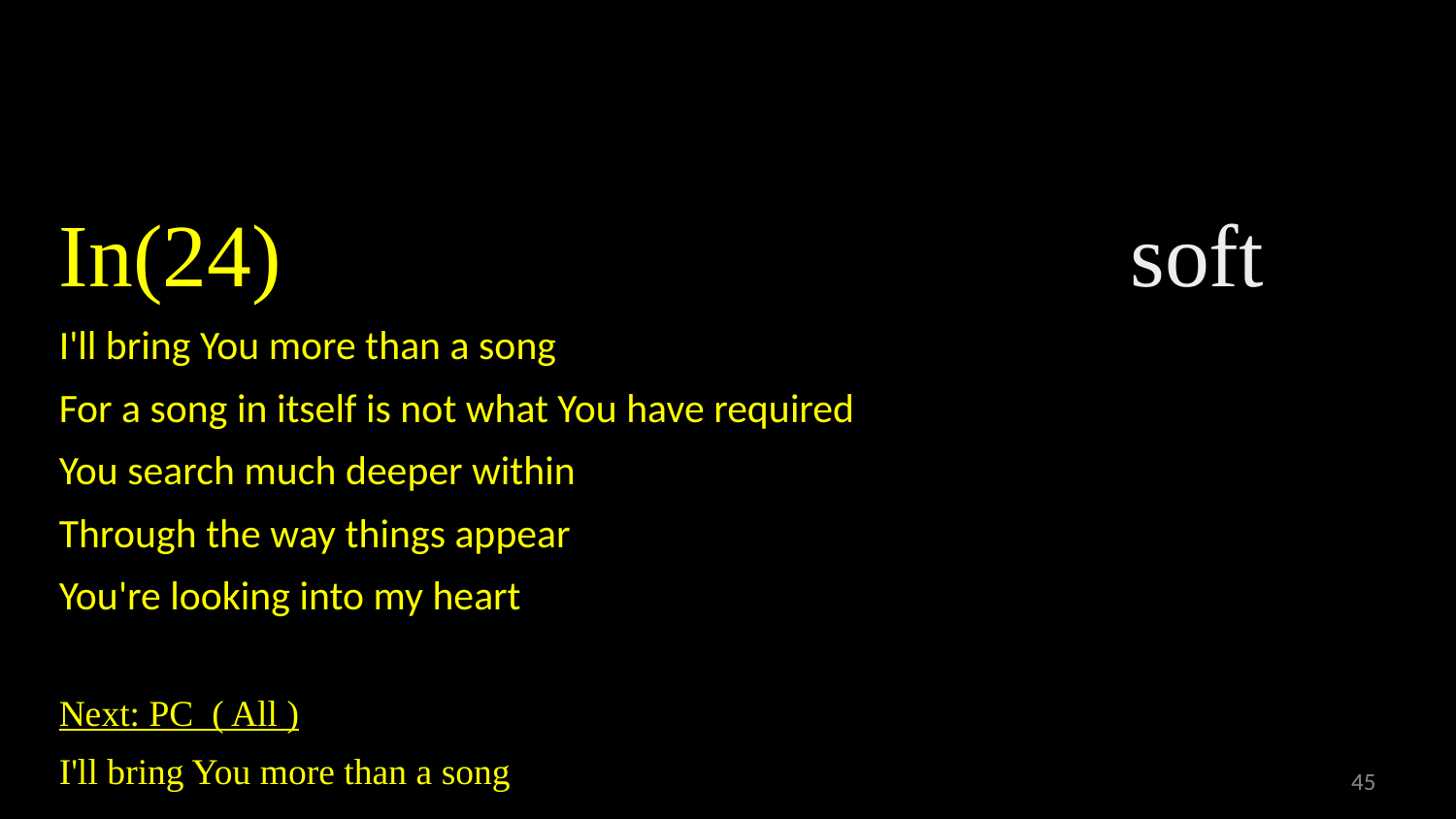

In(24)                                      soft
I'll bring You more than a song
For a song in itself is not what You have required
You search much deeper within
Through the way things appear
You're looking into my heart

Next: PC  ( All )
I'll bring You more than a song
45